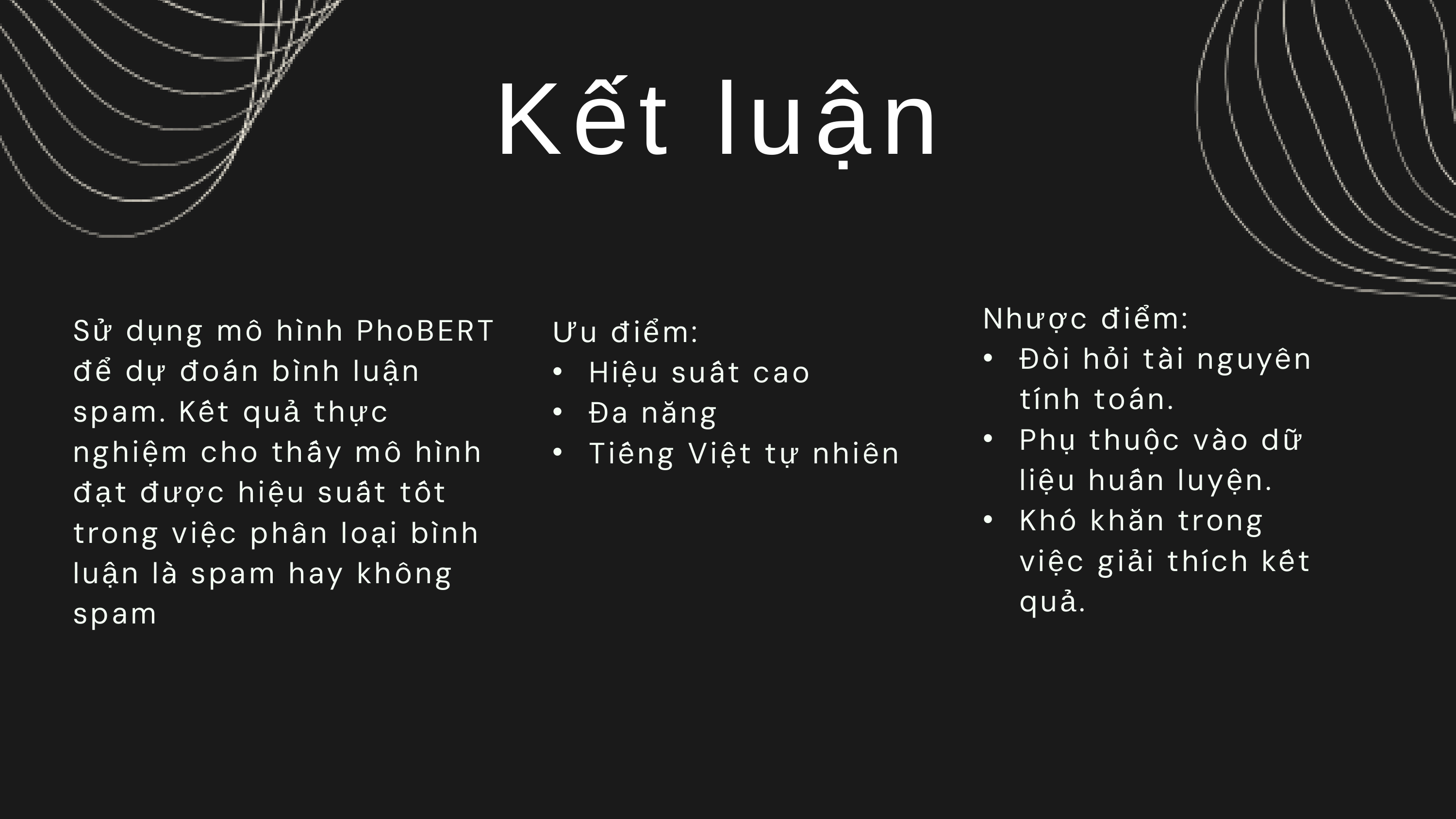

Kết luận
Nhược điểm:
Đòi hỏi tài nguyên tính toán.
Phụ thuộc vào dữ liệu huấn luyện.
Khó khăn trong việc giải thích kết quả.
Sử dụng mô hình PhoBERT để dự đoán bình luận spam. Kết quả thực nghiệm cho thấy mô hình đạt được hiệu suất tốt trong việc phân loại bình luận là spam hay không spam
Ưu điểm:
Hiệu suất cao
Đa năng
Tiếng Việt tự nhiên